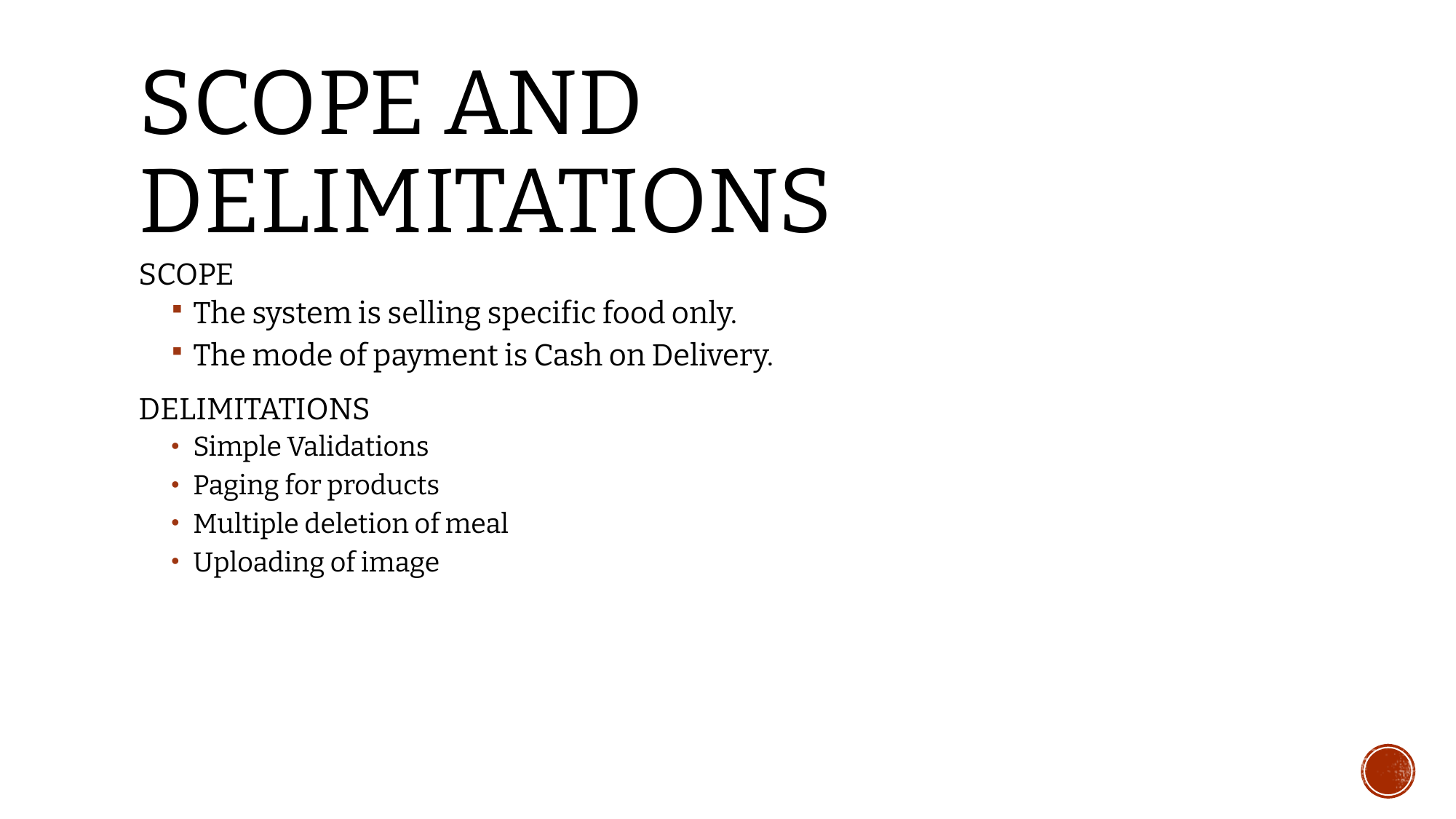

# Scope and DELIMITATIONS
SCOPE
The system is selling specific food only.
The mode of payment is Cash on Delivery.
DELIMITATIONS
Simple Validations
Paging for products
Multiple deletion of meal
Uploading of image